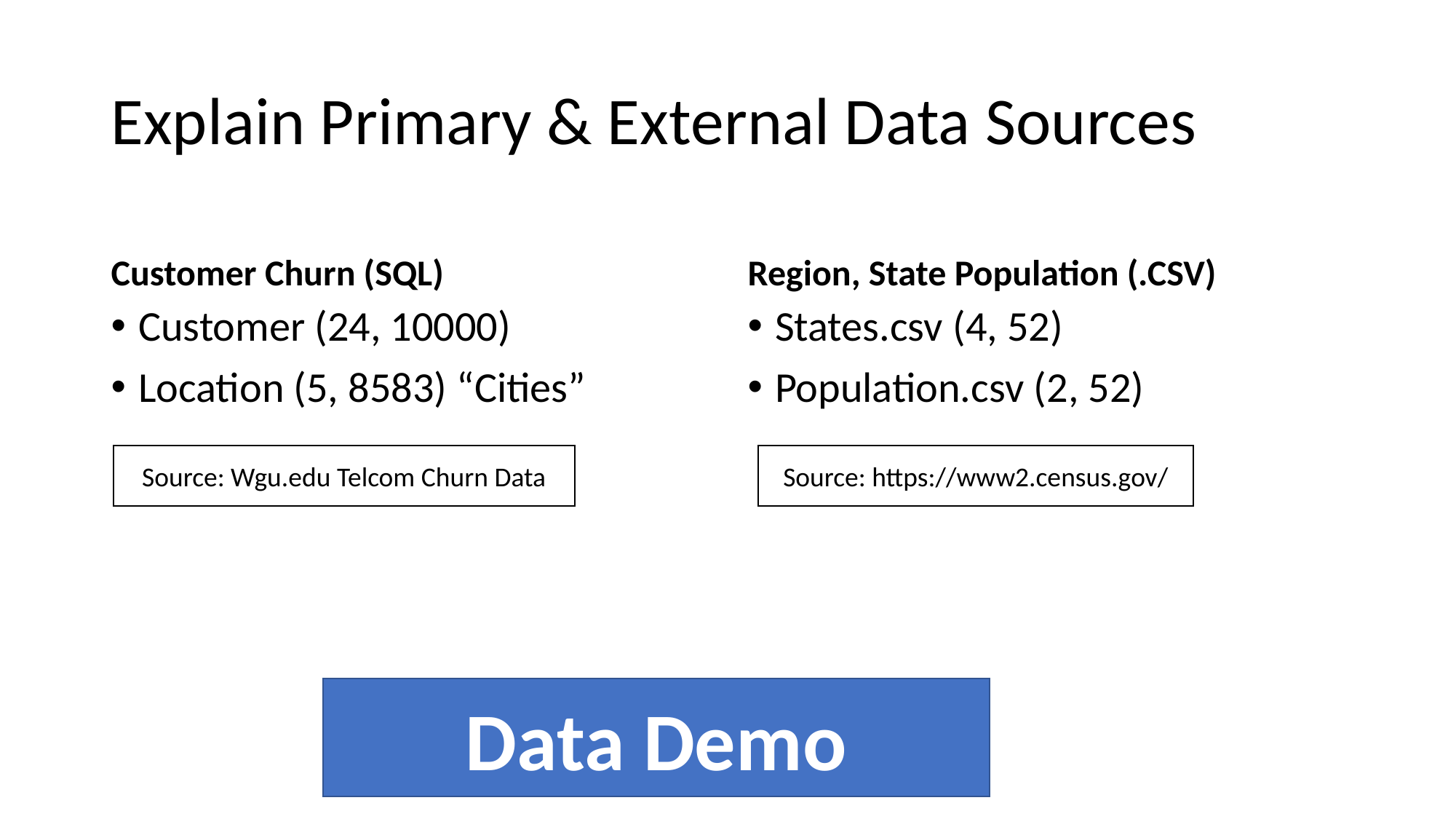

# Explain Primary & External Data Sources
Customer Churn (SQL)
Region, State Population (.CSV)
Customer (24, 10000)
Location (5, 8583) “Cities”
States.csv (4, 52)
Population.csv (2, 52)
Source: Wgu.edu Telcom Churn Data
Source: https://www2.census.gov/
Data Demo